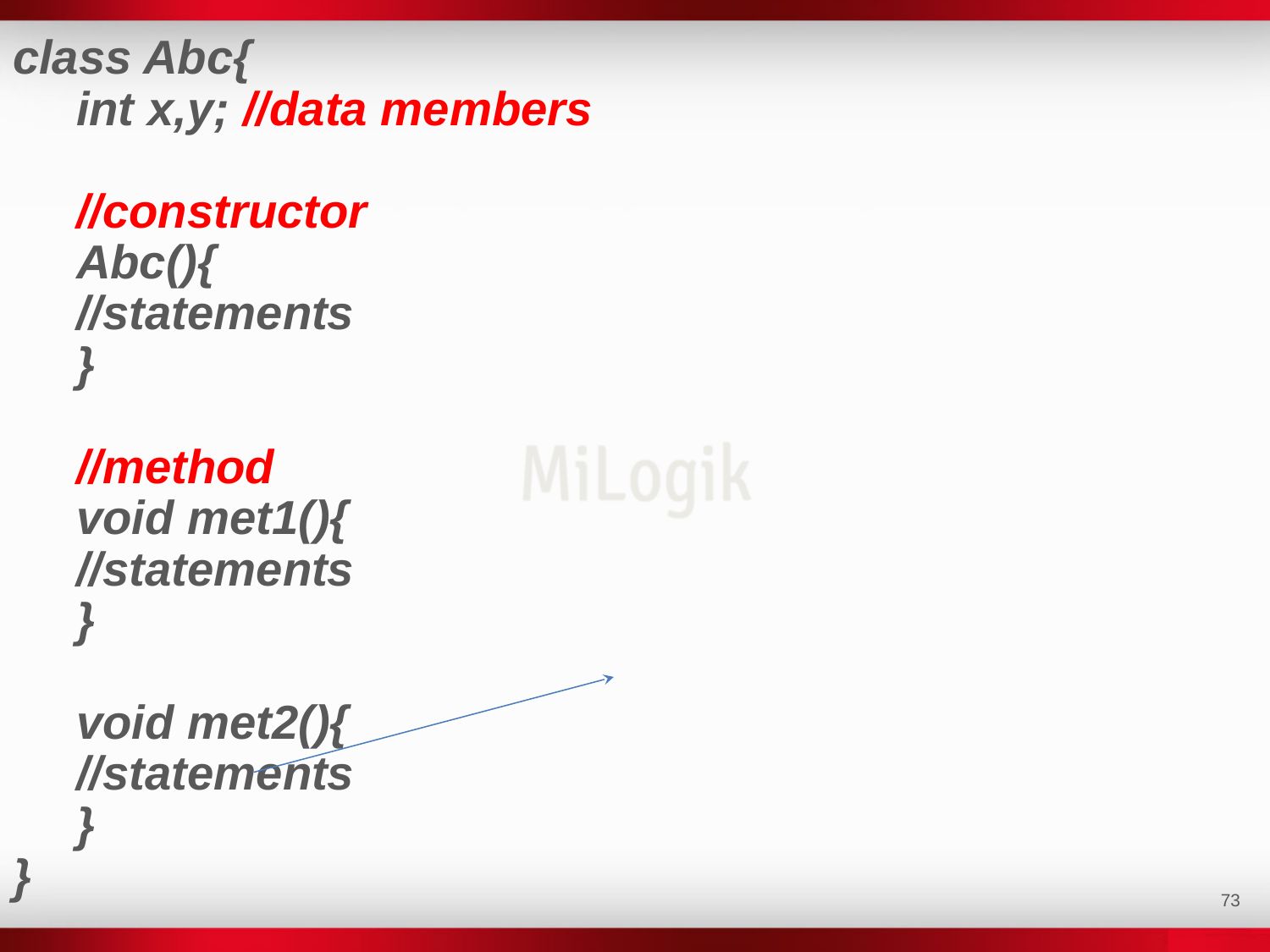

class Abc{
int x,y; //data members

//constructor
Abc(){
//statements
}

//method
void met1(){
//statements
}

void met2(){
//statements
}
}

73